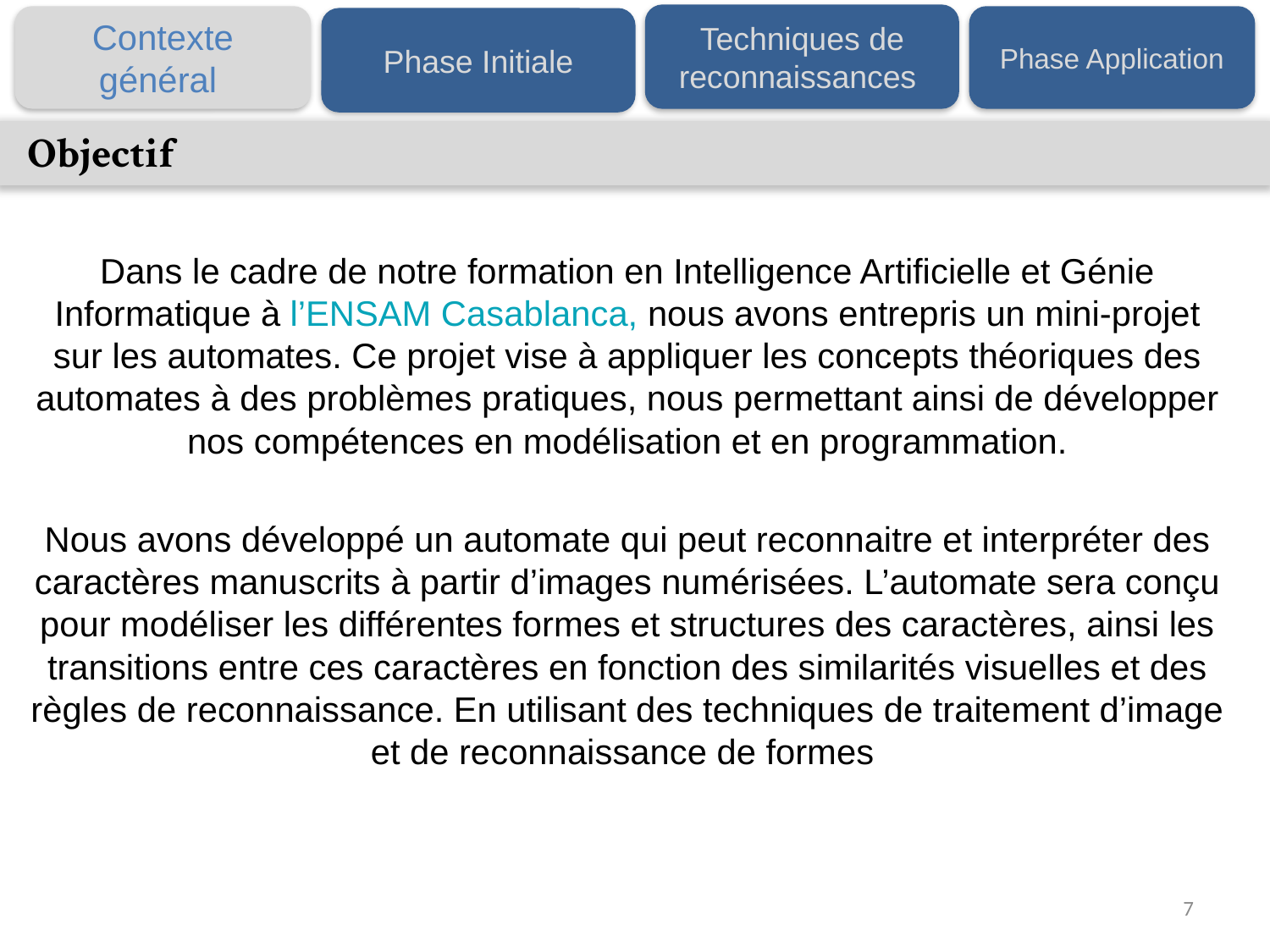

Techniques de reconnaissances
Contexte général
Phase Application
Phase Initiale
Objectif

Dans le cadre de notre formation en Intelligence Artificielle et Génie Informatique à l’ENSAM Casablanca, nous avons entrepris un mini-projet sur les automates. Ce projet vise à appliquer les concepts théoriques des automates à des problèmes pratiques, nous permettant ainsi de développer nos compétences en modélisation et en programmation.

Nous avons développé un automate qui peut reconnaitre et interpréter des caractères manuscrits à partir d’images numérisées. L’automate sera conçu pour modéliser les différentes formes et structures des caractères, ainsi les transitions entre ces caractères en fonction des similarités visuelles et des règles de reconnaissance. En utilisant des techniques de traitement d’image et de reconnaissance de formes
7